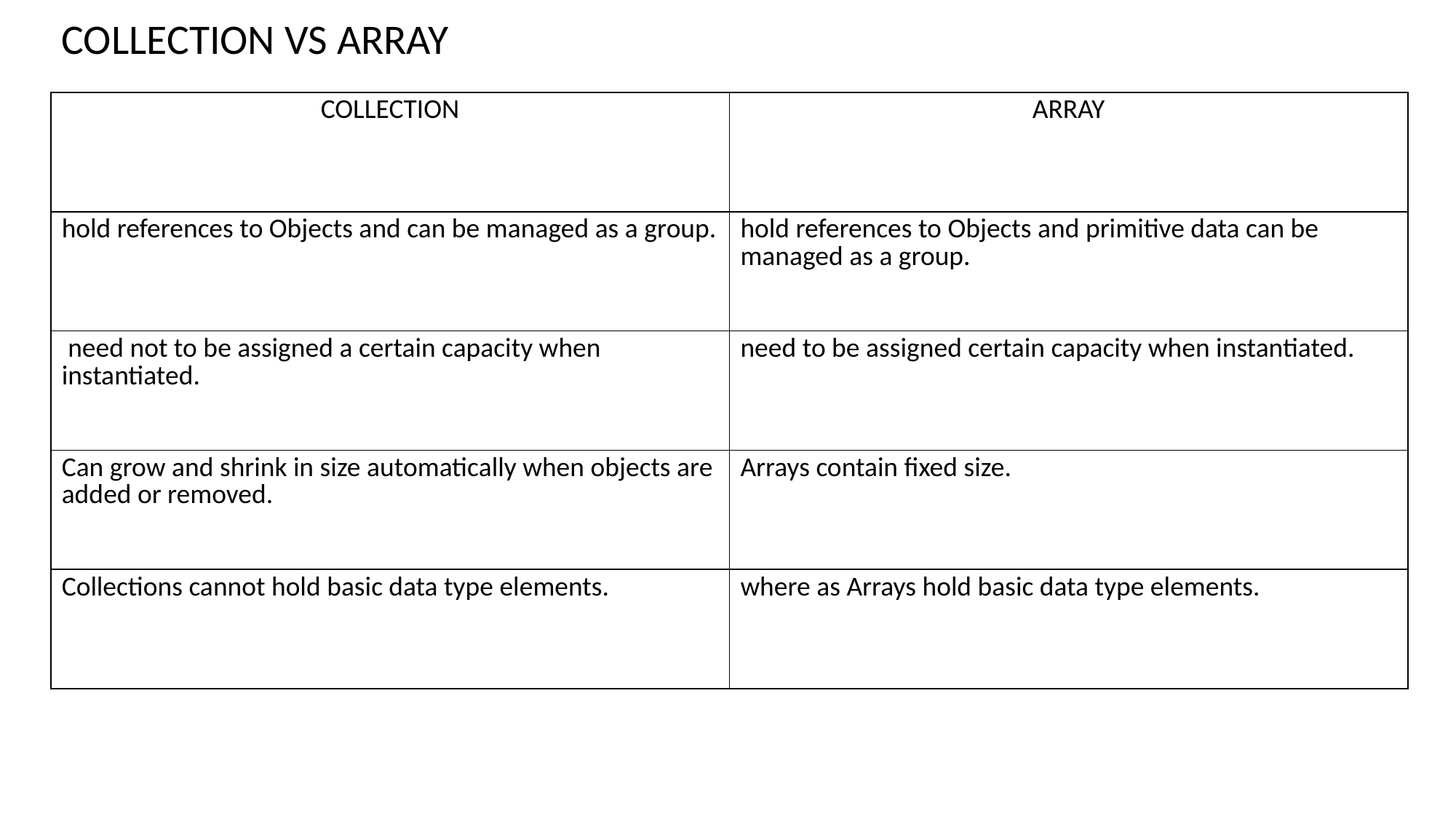

# COLLECTION VS ARRAY
| COLLECTION | ARRAY |
| --- | --- |
| hold references to Objects and can be managed as a group. | hold references to Objects and primitive data can be managed as a group. |
| need not to be assigned a certain capacity when instantiated. | need to be assigned certain capacity when instantiated. |
| Can grow and shrink in size automatically when objects are added or removed. | Arrays contain fixed size. |
| Collections cannot hold basic data type elements. | where as Arrays hold basic data type elements. |